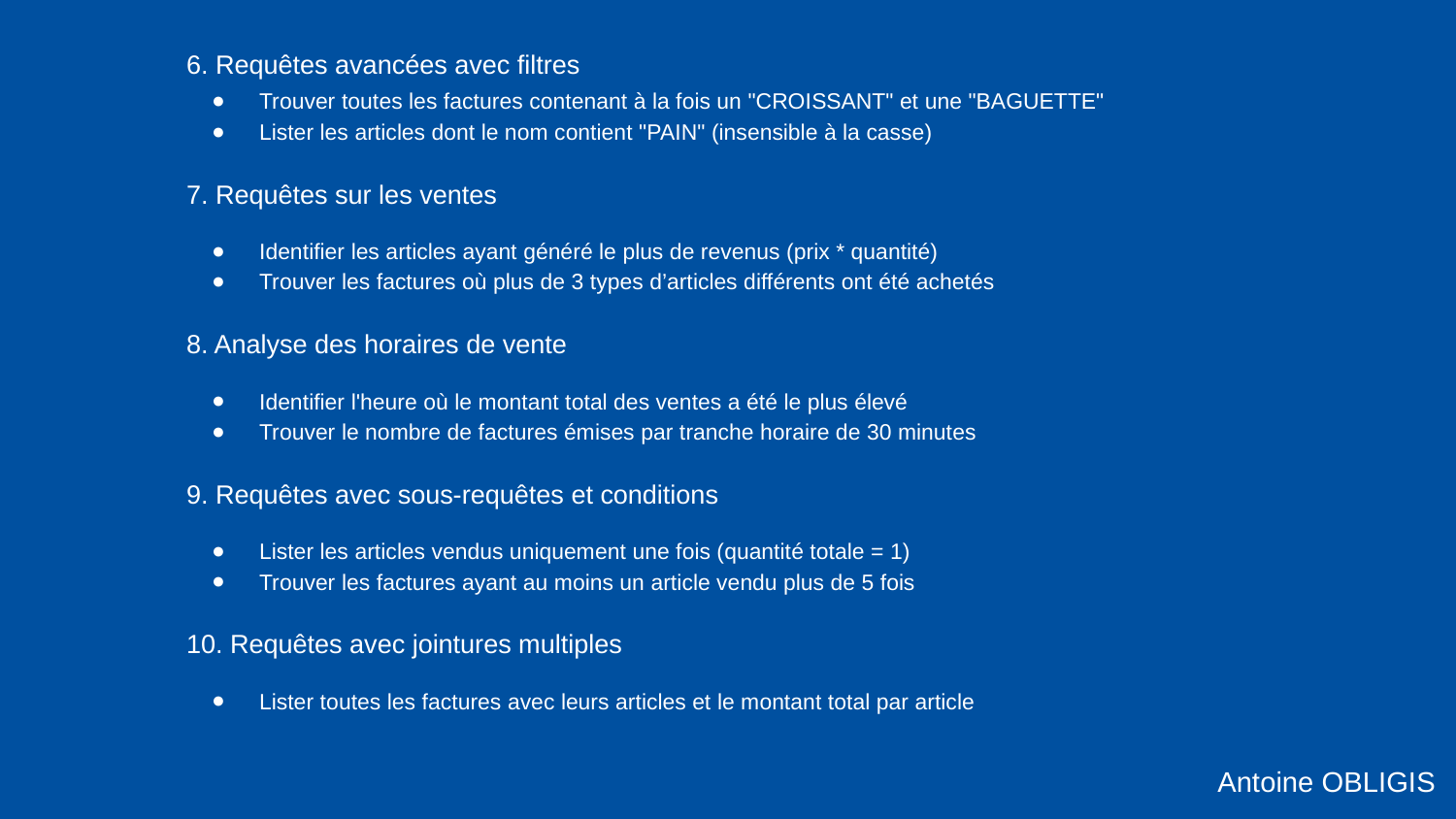

6. Requêtes avancées avec filtres
Trouver toutes les factures contenant à la fois un "CROISSANT" et une "BAGUETTE"
Lister les articles dont le nom contient "PAIN" (insensible à la casse)
7. Requêtes sur les ventes
Identifier les articles ayant généré le plus de revenus (prix * quantité)
Trouver les factures où plus de 3 types d’articles différents ont été achetés
8. Analyse des horaires de vente
Identifier l'heure où le montant total des ventes a été le plus élevé
Trouver le nombre de factures émises par tranche horaire de 30 minutes
9. Requêtes avec sous-requêtes et conditions
Lister les articles vendus uniquement une fois (quantité totale = 1)
Trouver les factures ayant au moins un article vendu plus de 5 fois
10. Requêtes avec jointures multiples
Lister toutes les factures avec leurs articles et le montant total par article